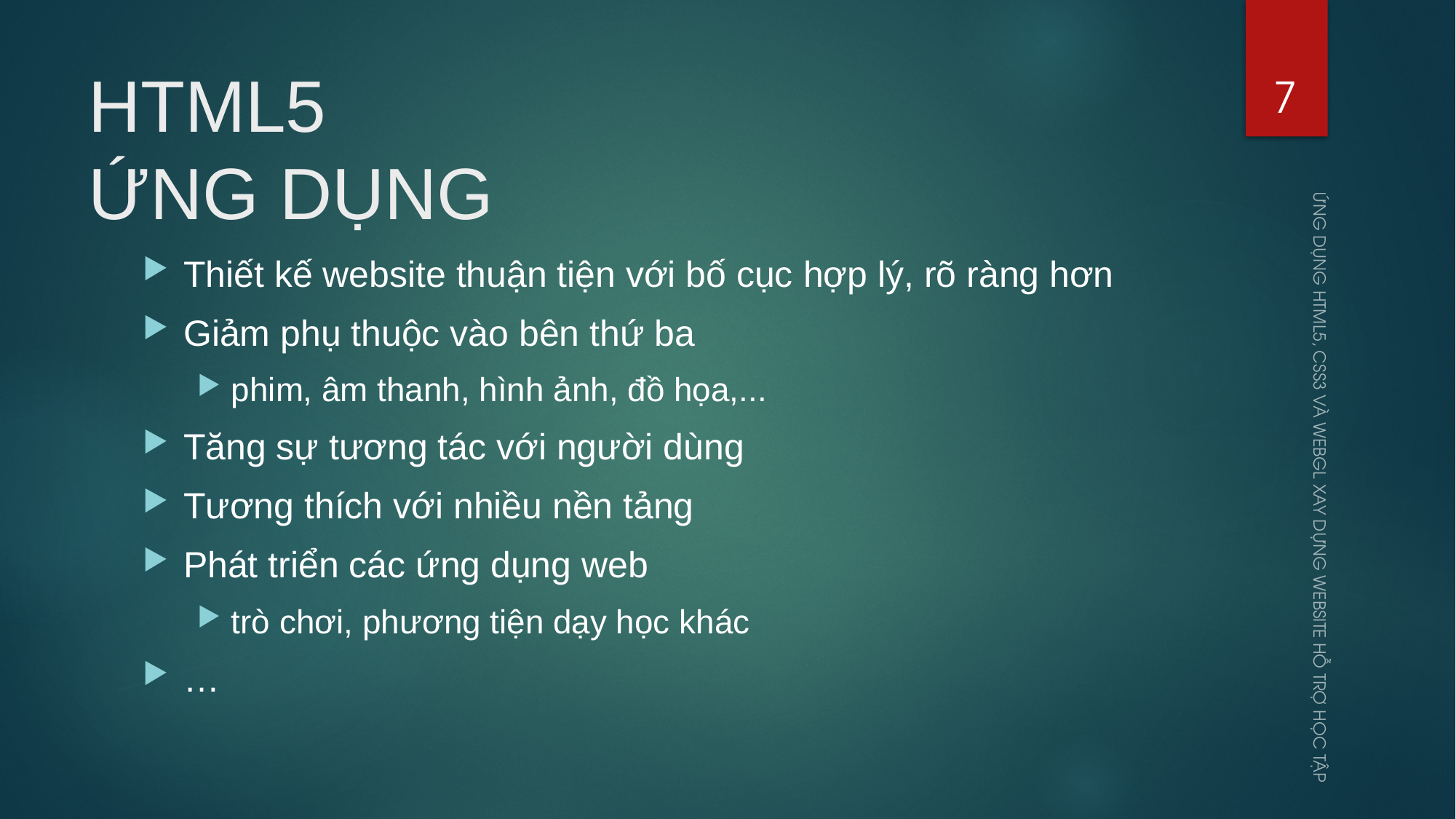

7
# HTML5 ỨNG DỤNG
Thiết kế website thuận tiện với bố cục hợp lý, rõ ràng hơn
Giảm phụ thuộc vào bên thứ ba
phim, âm thanh, hình ảnh, đồ họa,...
Tăng sự tương tác với người dùng
Tương thích với nhiều nền tảng
Phát triển các ứng dụng web
trò chơi, phương tiện dạy học khác
…
ỨNG DỤNG HTML5, CSS3 VÀ WEBGL XAY DỰNG WEBSITE HỖ TRỢ HỌC TẬP